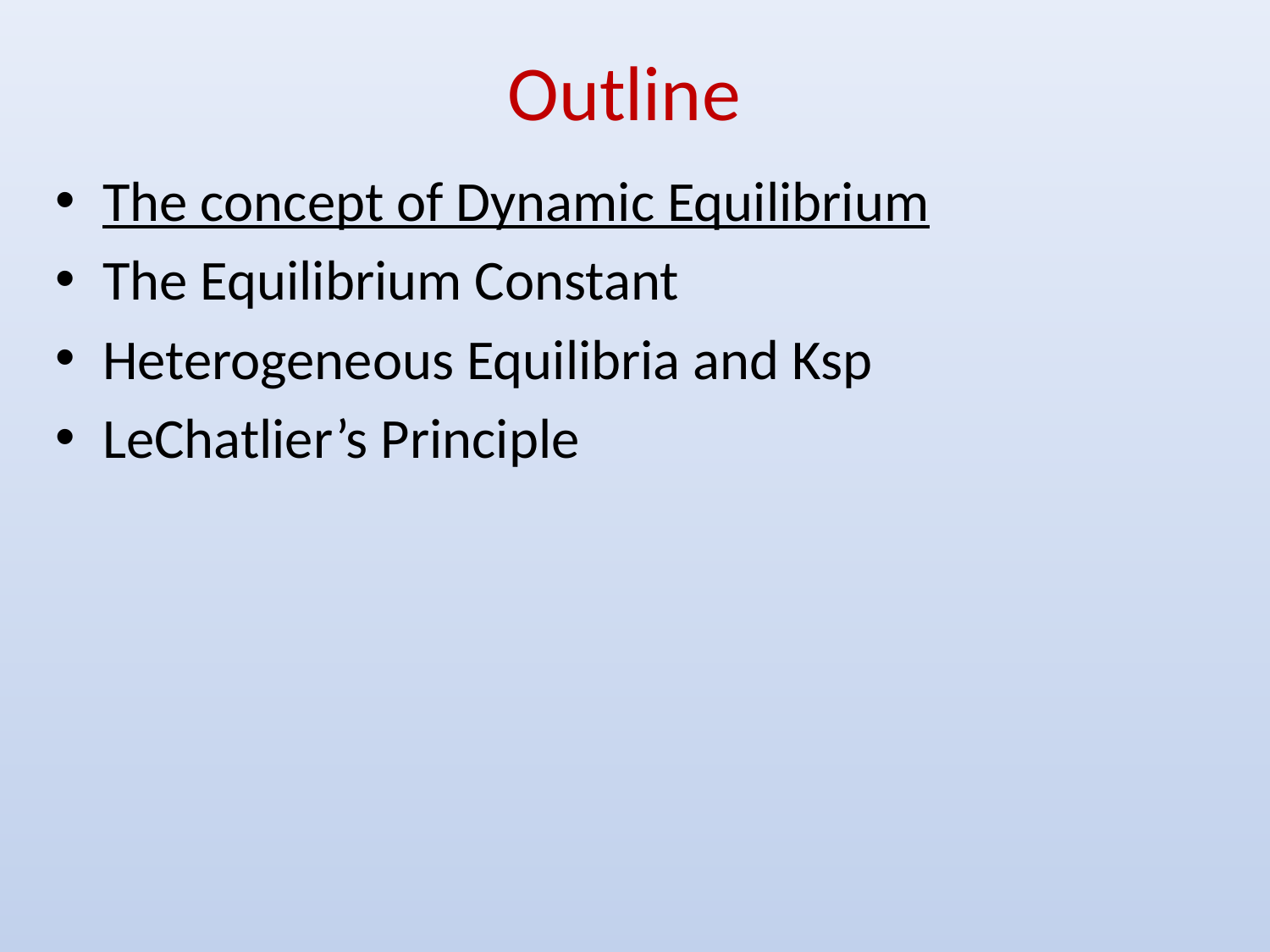

# Outline
The concept of Dynamic Equilibrium
The Equilibrium Constant
Heterogeneous Equilibria and Ksp
LeChatlier’s Principle